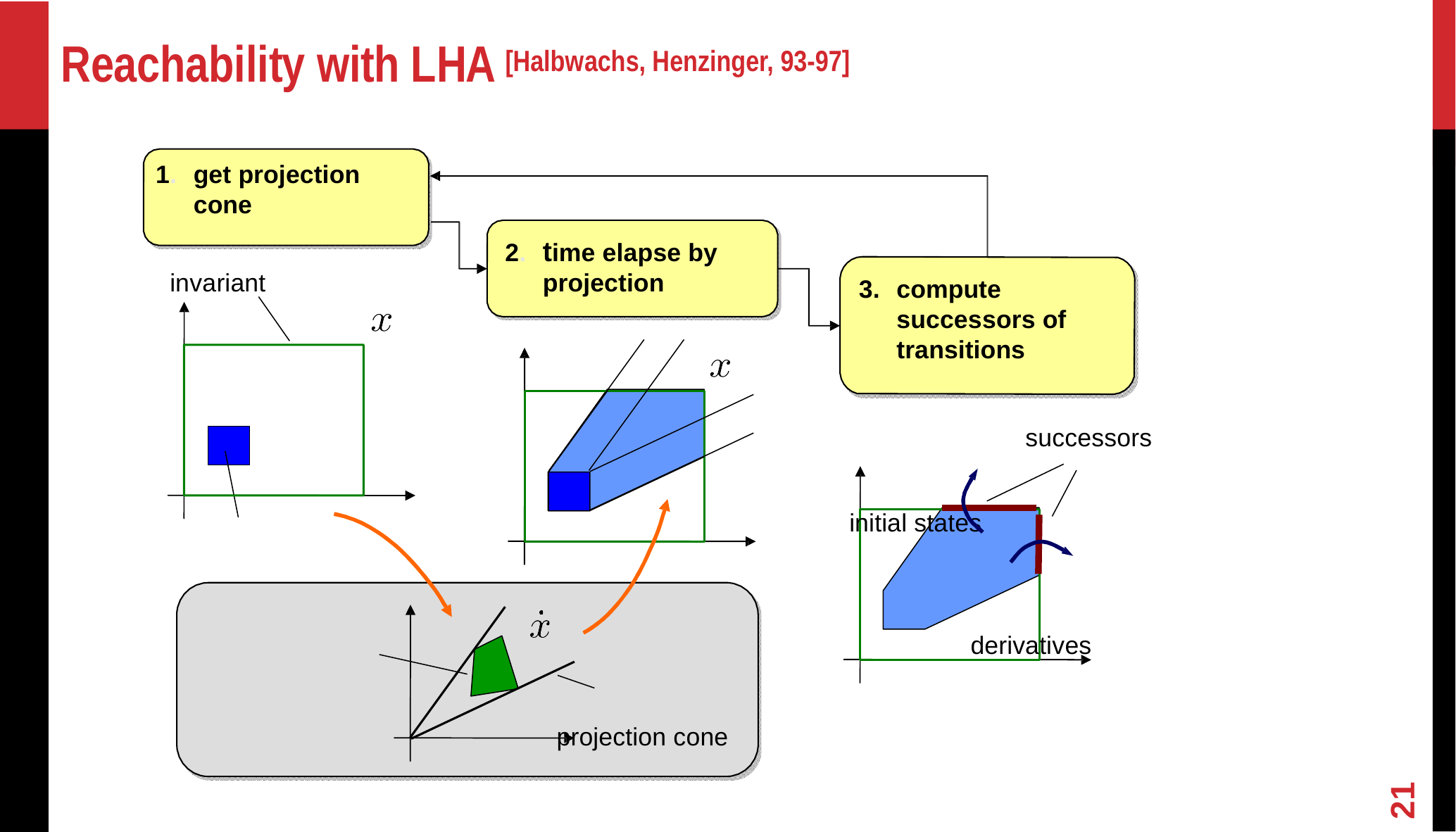

# Reachability with LHA [Halbwachs, Henzinger, 93-97]

1.	get projection cone

invariant
c
t
i
o
n

2.	time elapse by projection
2
t
m
e
e
a
p
s
e
b
y

3.	compute successors of transitions
p
r
o
e
c
t
o
n
3
.
c
o
m
p
u
t
e

s
u
c
c
e
s
s
o
r
s
o
f

t
r
a
n
s
t
o
n
s

                         successors

initial states

    derivatives

      projection cone

21